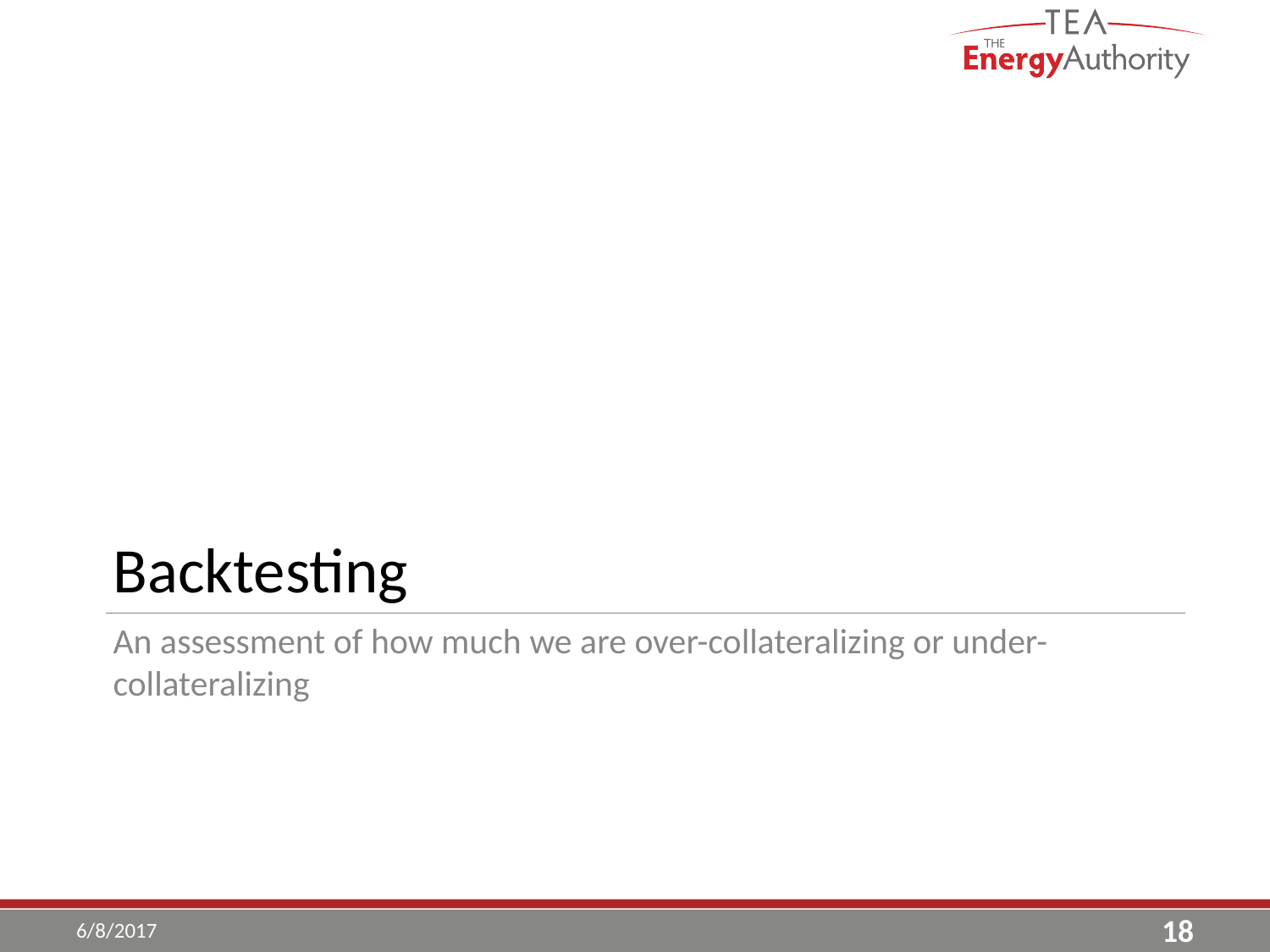

Backtesting
# An assessment of how much we are over-collateralizing or under-collateralizing
6/8/2017
18